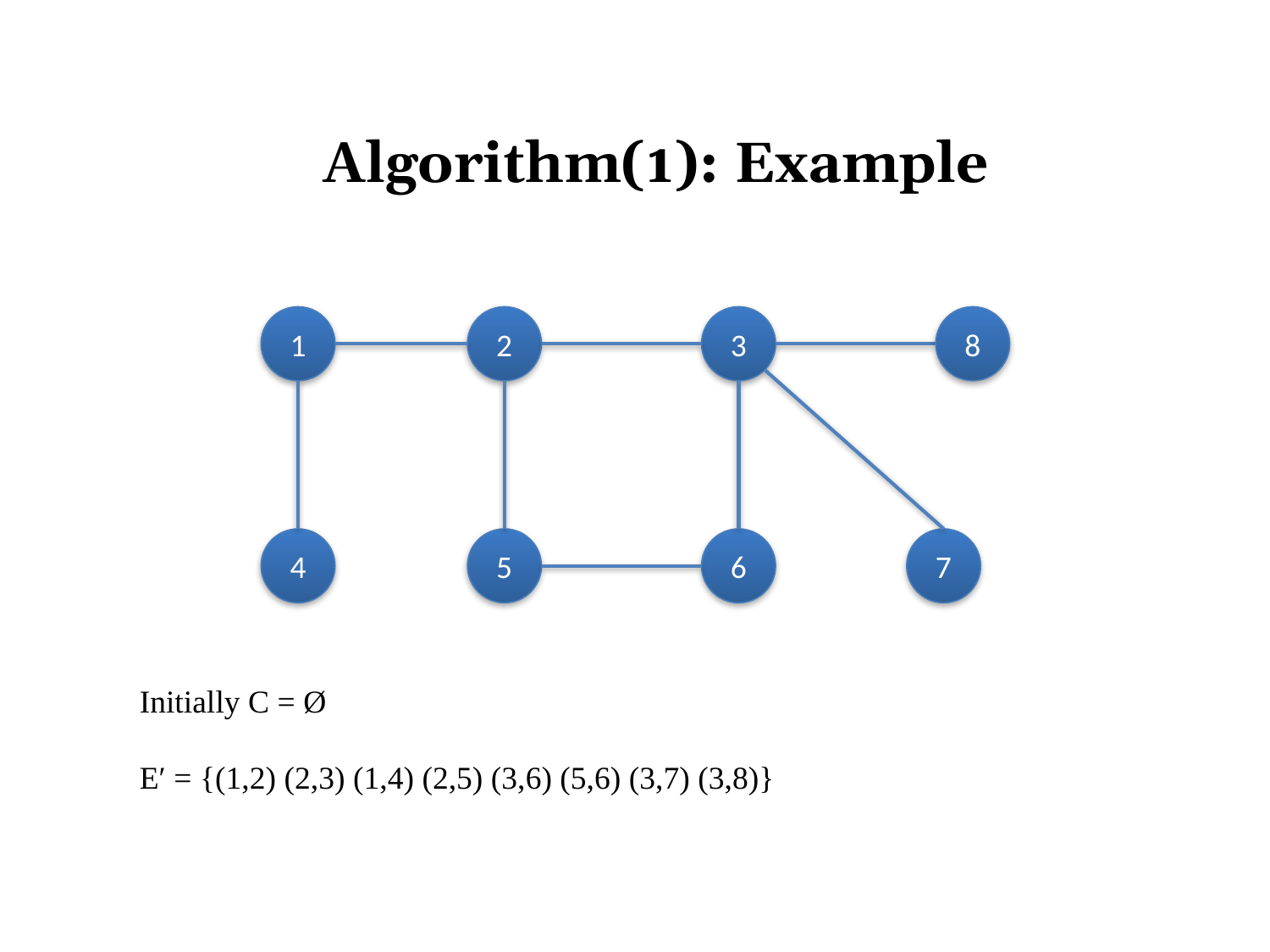

Algorithm(1): Example
1
2
3
8
4
5
6
7
Initially C = Ø

E′ = {(1,2) (2,3) (1,4) (2,5) (3,6) (5,6) (3,7) (3,8)}